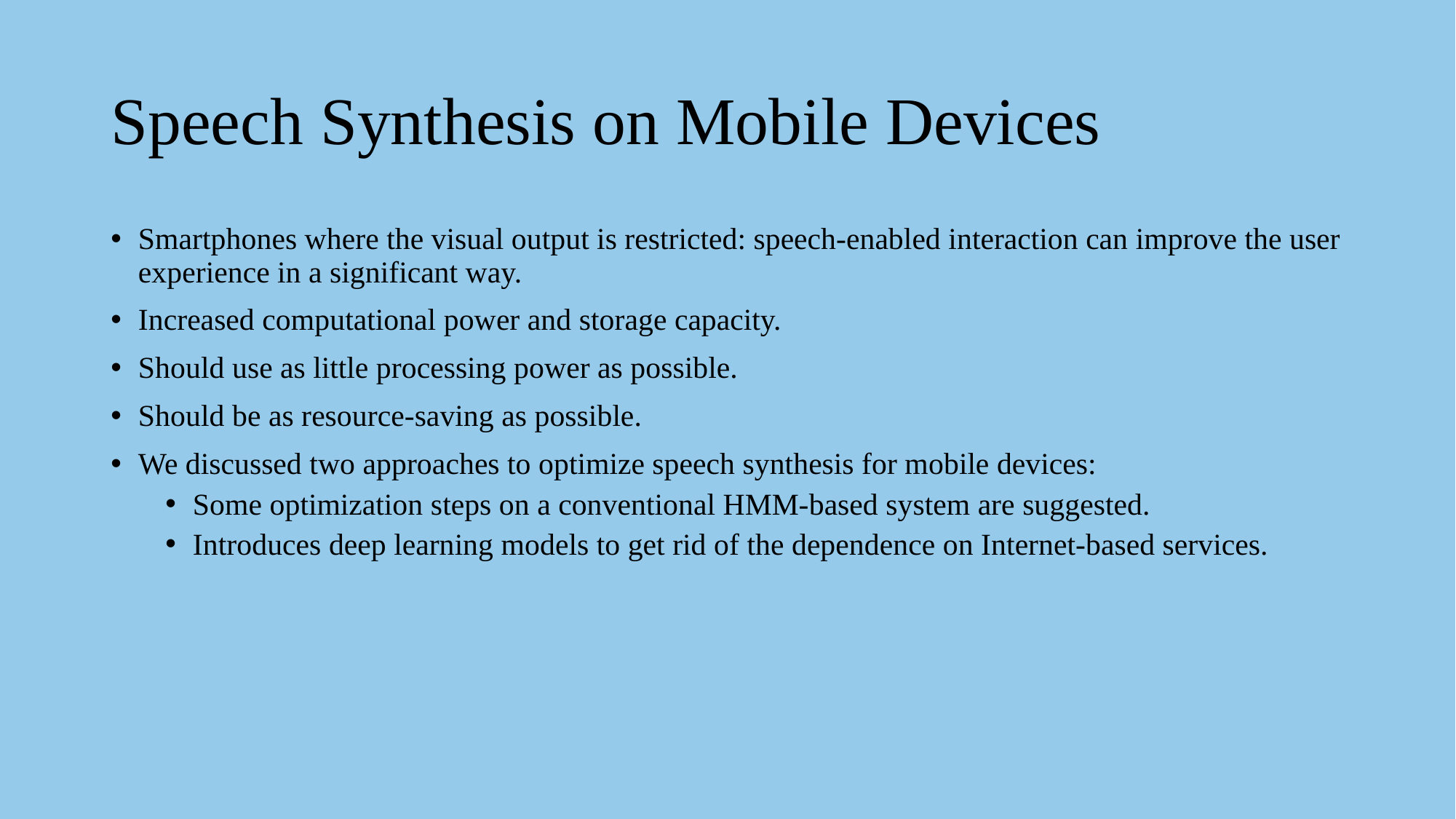

# Speech Synthesis on Mobile Devices
Smartphones where the visual output is restricted: speech-enabled interaction can improve the user experience in a significant way.
Increased computational power and storage capacity.
Should use as little processing power as possible.
Should be as resource-saving as possible.
We discussed two approaches to optimize speech synthesis for mobile devices:
Some optimization steps on a conventional HMM-based system are suggested.
Introduces deep learning models to get rid of the dependence on Internet-based services.